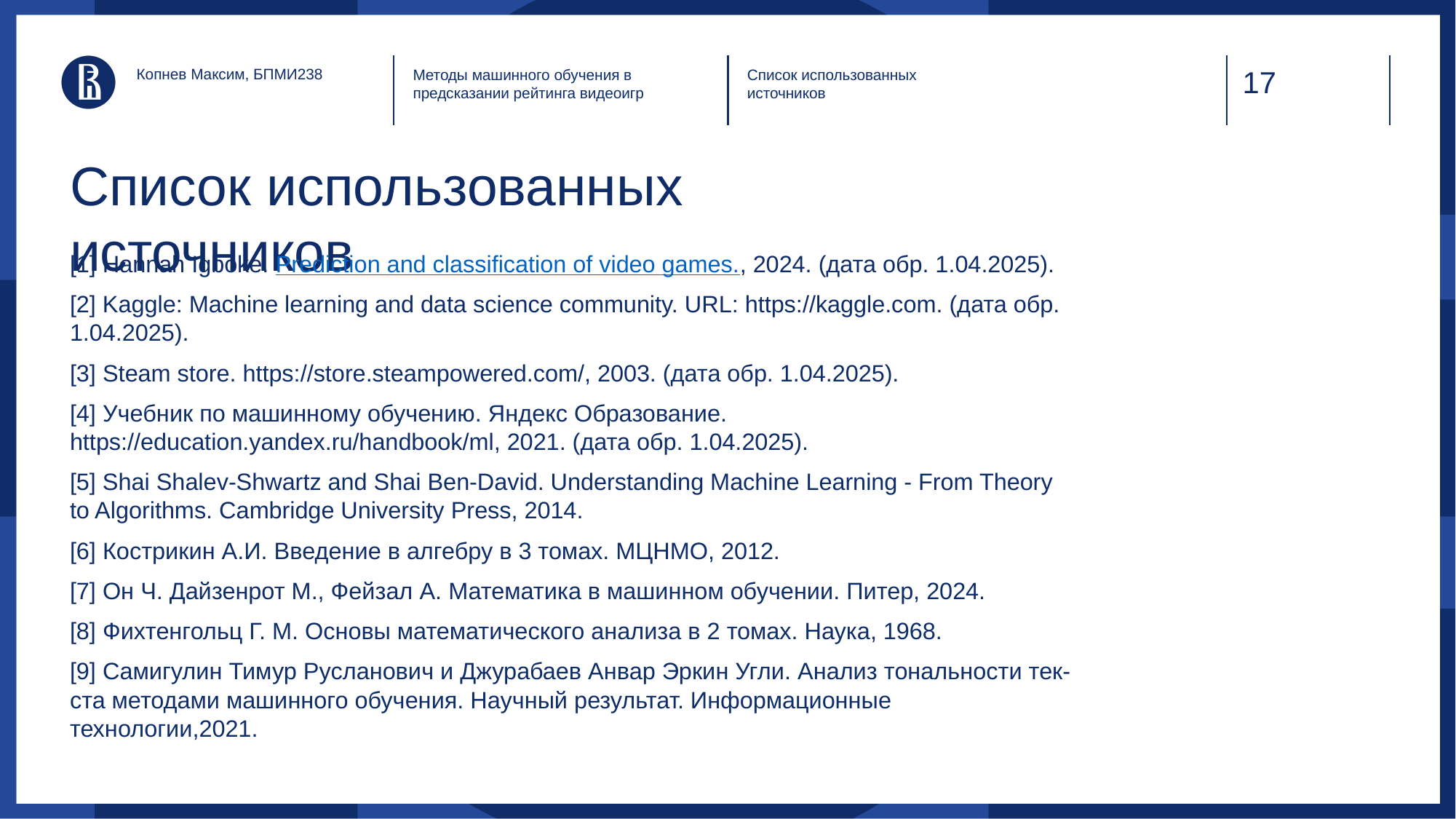

Копнев Максим, БПМИ238
Методы машинного обучения в предсказании рейтинга видеоигр

Список использованных источников
# Список использованных источников

[1] Hannah Igboke. Prediction and classification of video games., 2024. (дата обр. 1.04.2025).
[2] Kaggle: Machine learning and data science community. URL: https://kaggle.com. (дата обр. 1.04.2025).
[3] Steam store. https://store.steampowered.com/, 2003. (дата обр. 1.04.2025).
[4] Учебник по машинному обучению. Яндекс Образование. https://education.yandex.ru/handbook/ml, 2021. (дата обр. 1.04.2025).
[5] Shai Shalev-Shwartz and Shai Ben-David. Understanding Machine Learning - From Theory to Algorithms. Cambridge University Press, 2014.
[6] Кострикин А.И. Введение в алгебру в 3 томах. МЦНМО, 2012.
[7] Он Ч. Дайзенрот М., Фейзал А. Математика в машинном обучении. Питер, 2024.
[8] Фихтенгольц Г. М. Основы математического анализа в 2 томах. Наука, 1968.
[9] Самигулин Тимур Русланович и Джурабаев Анвар Эркин Угли. Анализ тональности тек-ста методами машинного обучения. Научный результат. Информационные технологии,2021.